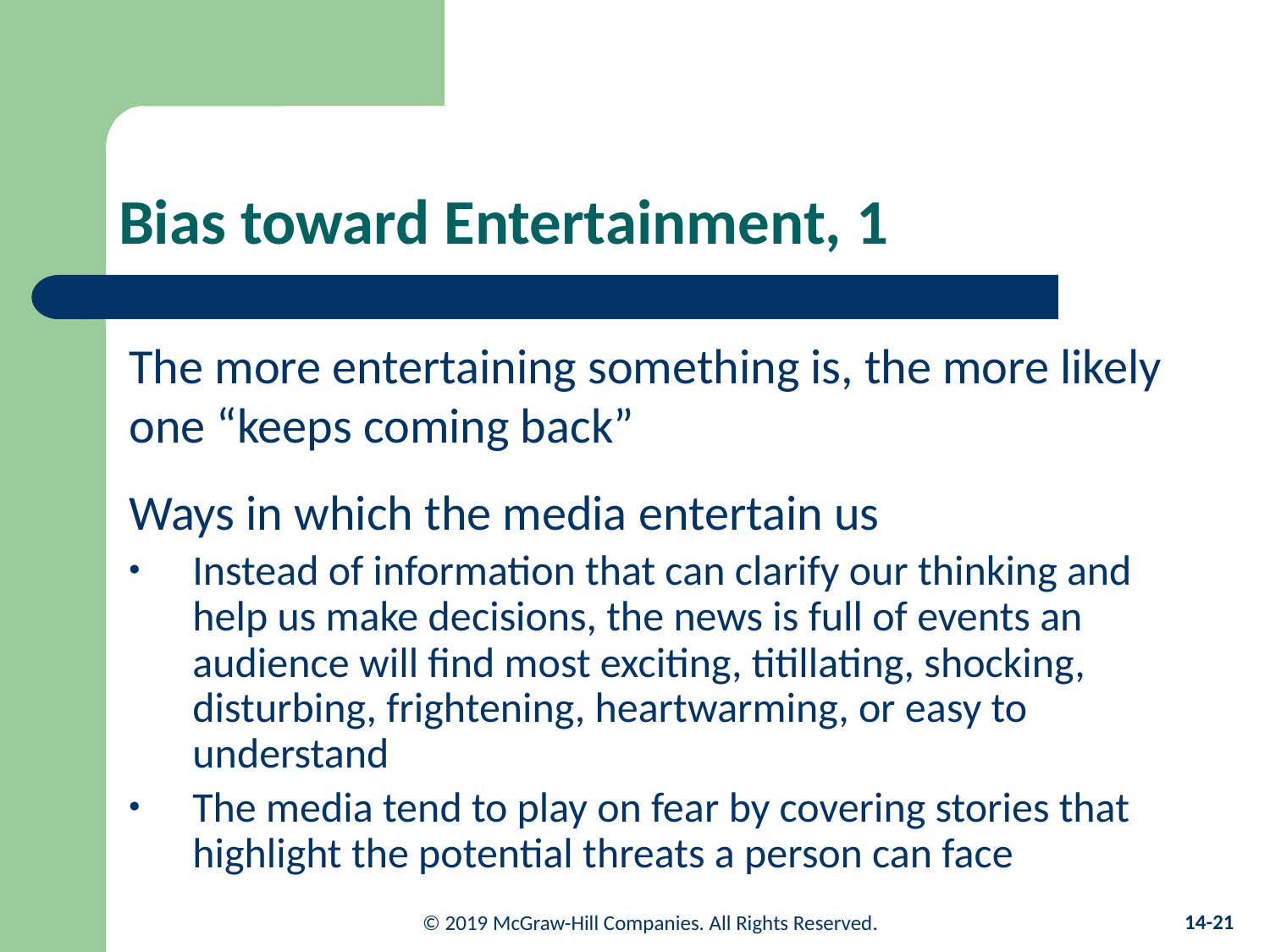

# Bias toward Entertainment, 1
The more entertaining something is, the more likely one “keeps coming back”

Ways in which the media entertain us
Instead of information that can clarify our thinking and help us make decisions, the news is full of events an audience will find most exciting, titillating, shocking, disturbing, frightening, heartwarming, or easy to understand
The media tend to play on fear by covering stories that highlight the potential threats a person can face